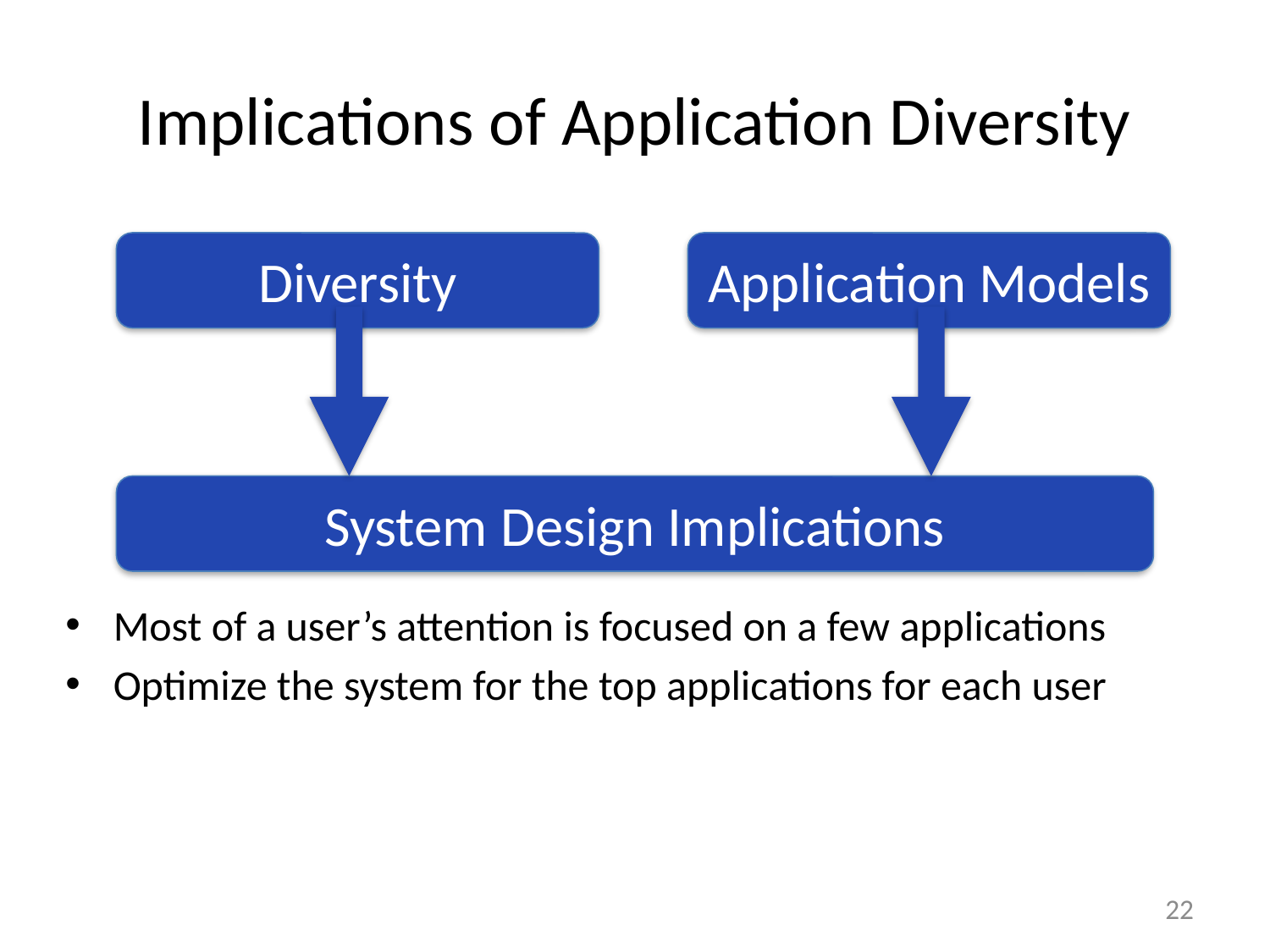

# Implications of Application Diversity
Diversity
Application Models
System Design Implications
Most of a user’s attention is focused on a few applications
Optimize the system for the top applications for each user
22